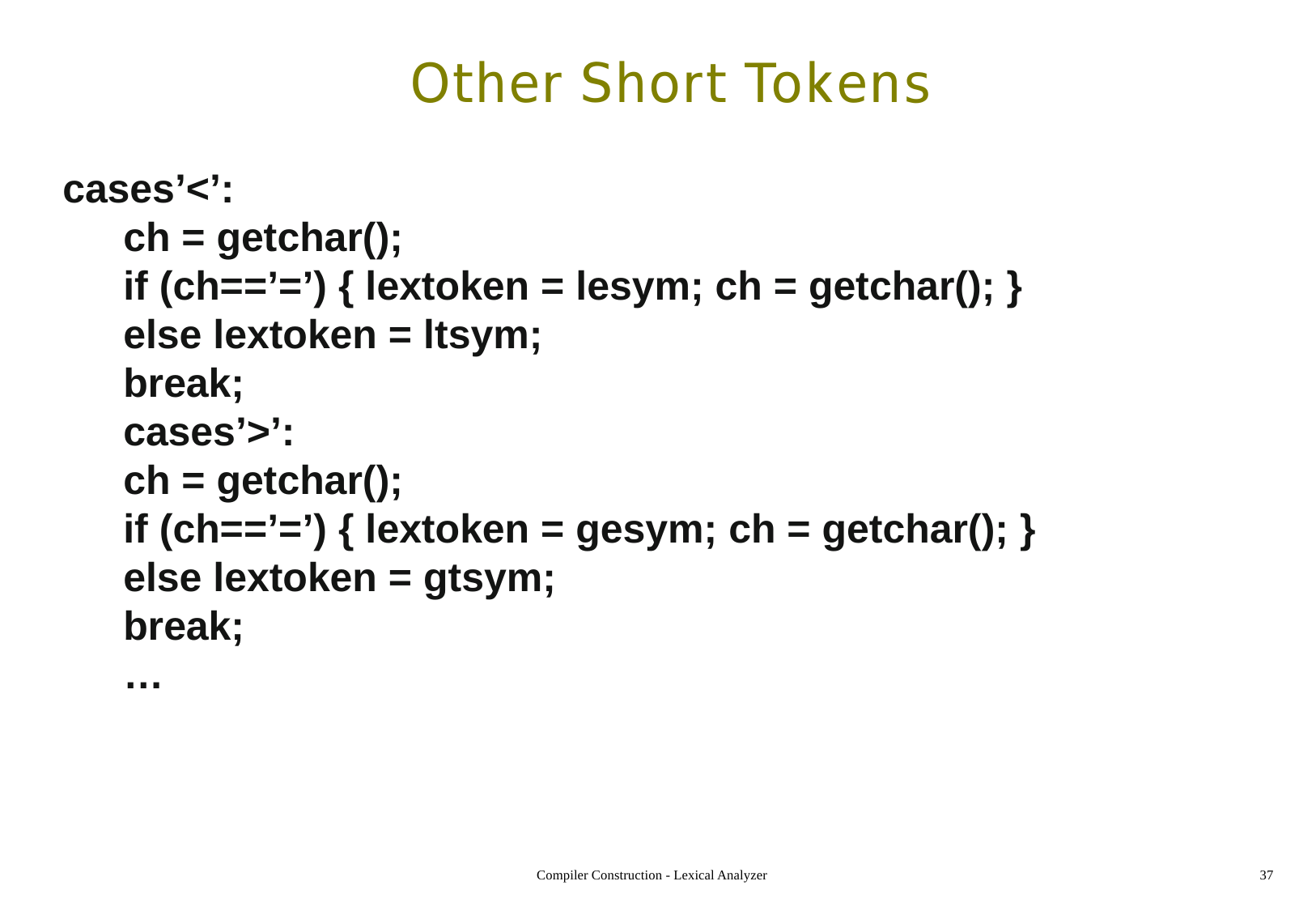

# Other Short Tokens
cases’<’:
ch = getchar();
if (ch==’=’) { lextoken = lesym; ch = getchar(); }
else lextoken = ltsym;
break;
cases’>’:
ch = getchar();
if (ch==’=’) { lextoken = gesym; ch = getchar(); }
else lextoken = gtsym;
break;
…
Compiler Construction - Lexical Analyzer
37